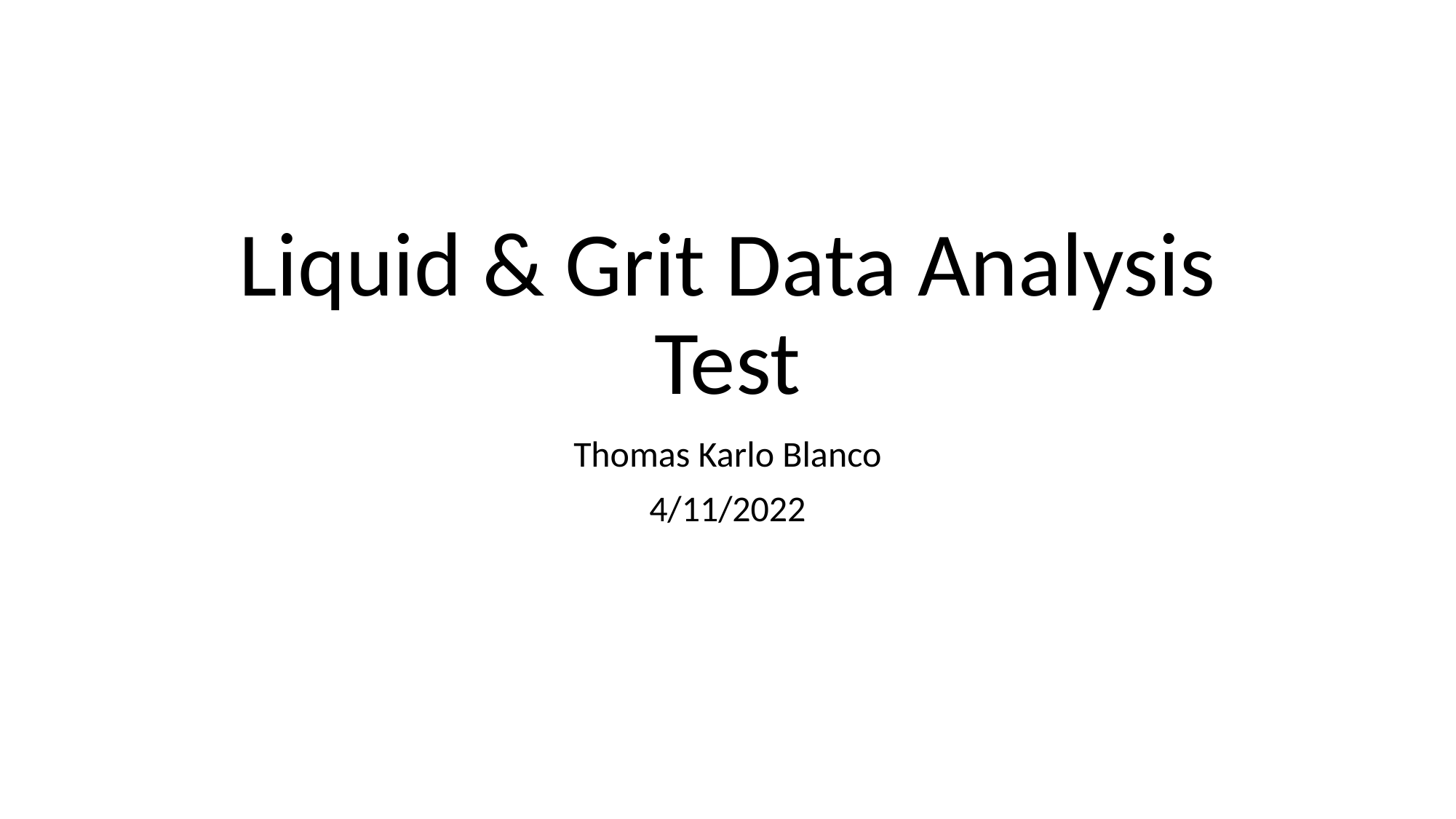

# Liquid & Grit Data Analysis Test
Thomas Karlo Blanco
4/11/2022